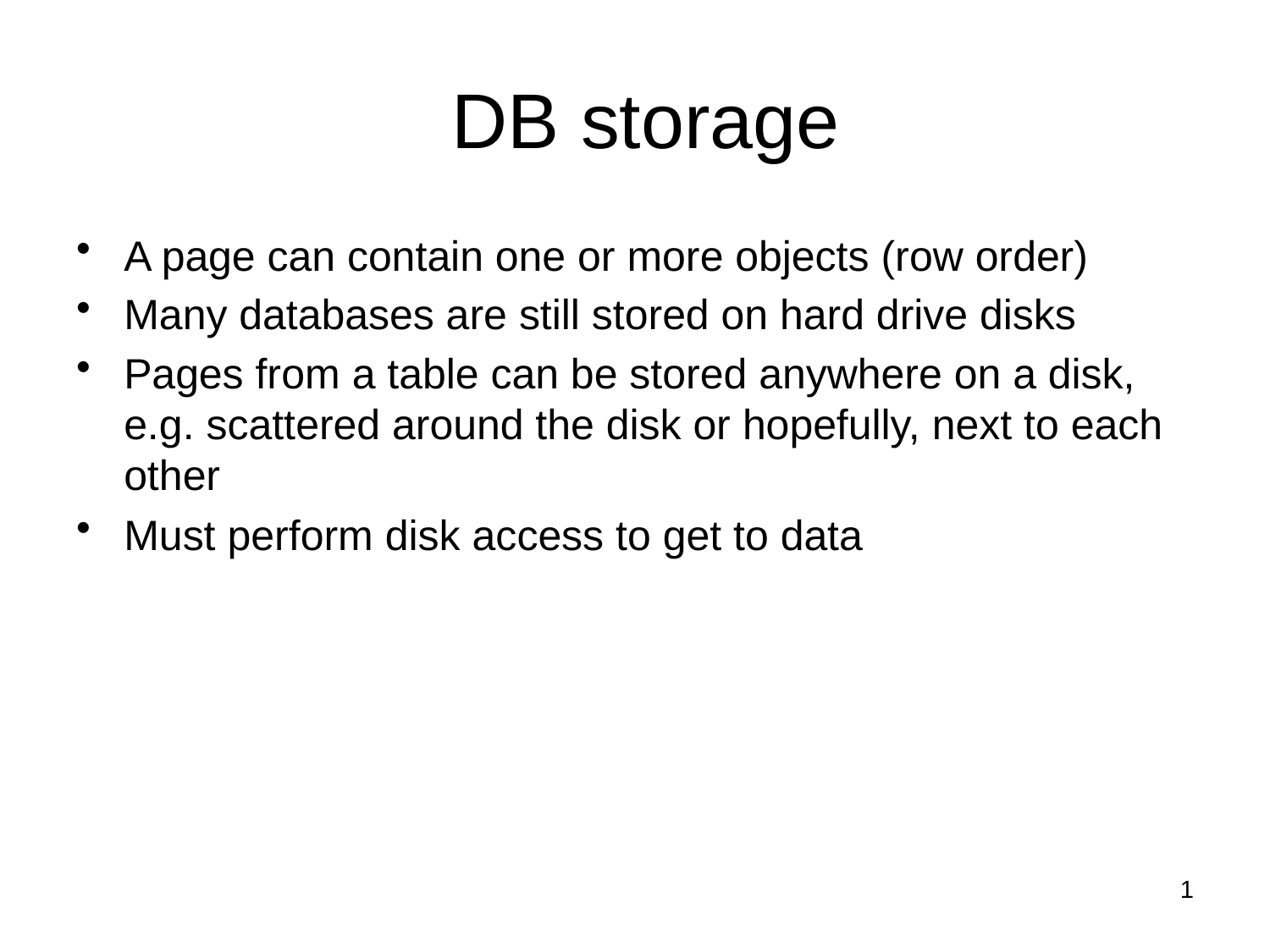

# DB storage
A page can contain one or more objects (row order)
Many databases are still stored on hard drive disks
Pages from a table can be stored anywhere on a disk, e.g. scattered around the disk or hopefully, next to each other
Must perform disk access to get to data
1